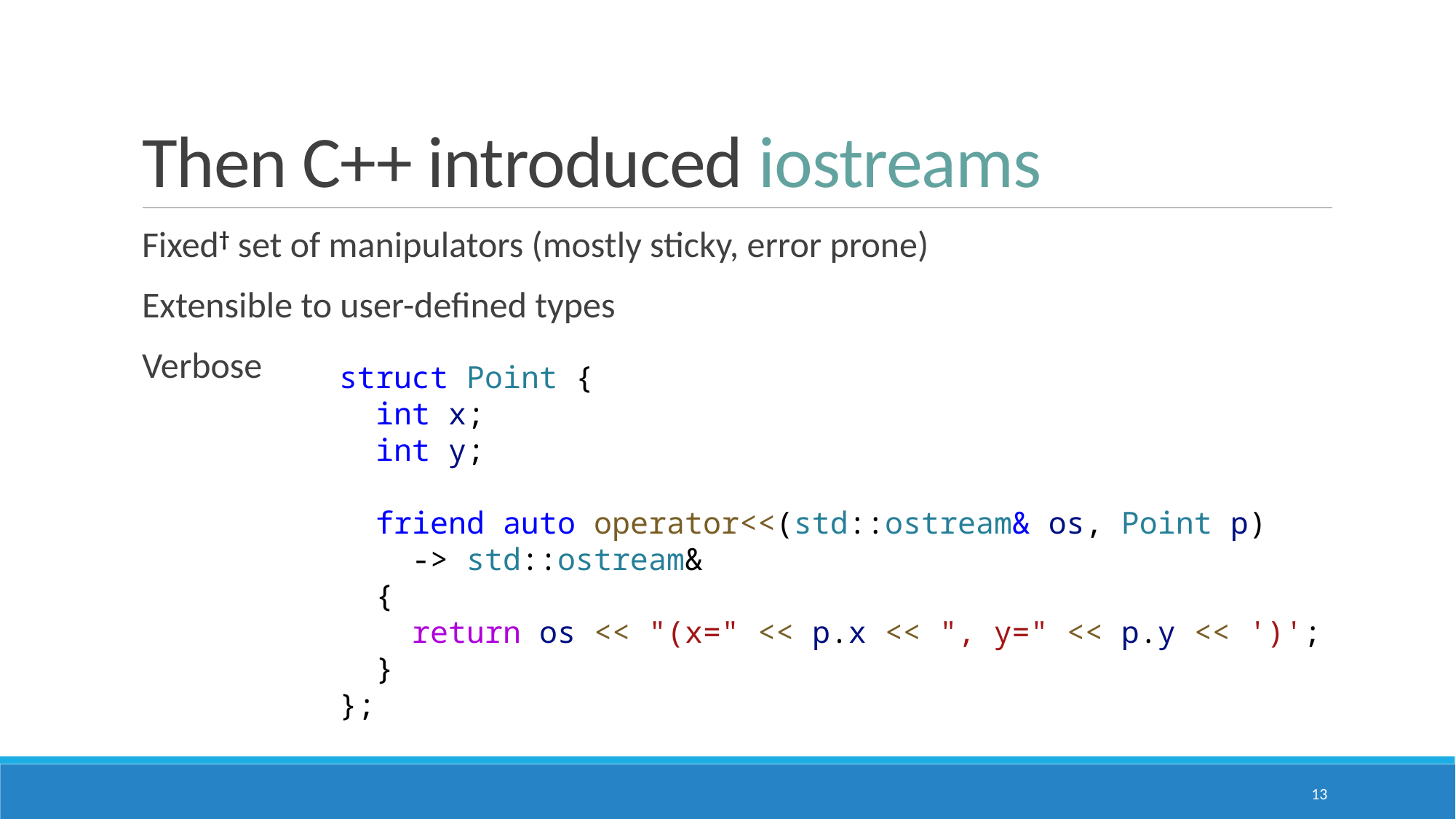

# Then C++ introduced iostreams
Fixed† set of manipulators (mostly sticky, error prone)
Extensible to user-defined types
Verbose
struct Point {
  int x;
  int y;
  friend auto operator<<(std::ostream& os, Point p)
    -> std::ostream&
  {
    return os << "(x=" << p.x << ", y=" << p.y << ')';
  }
};

13